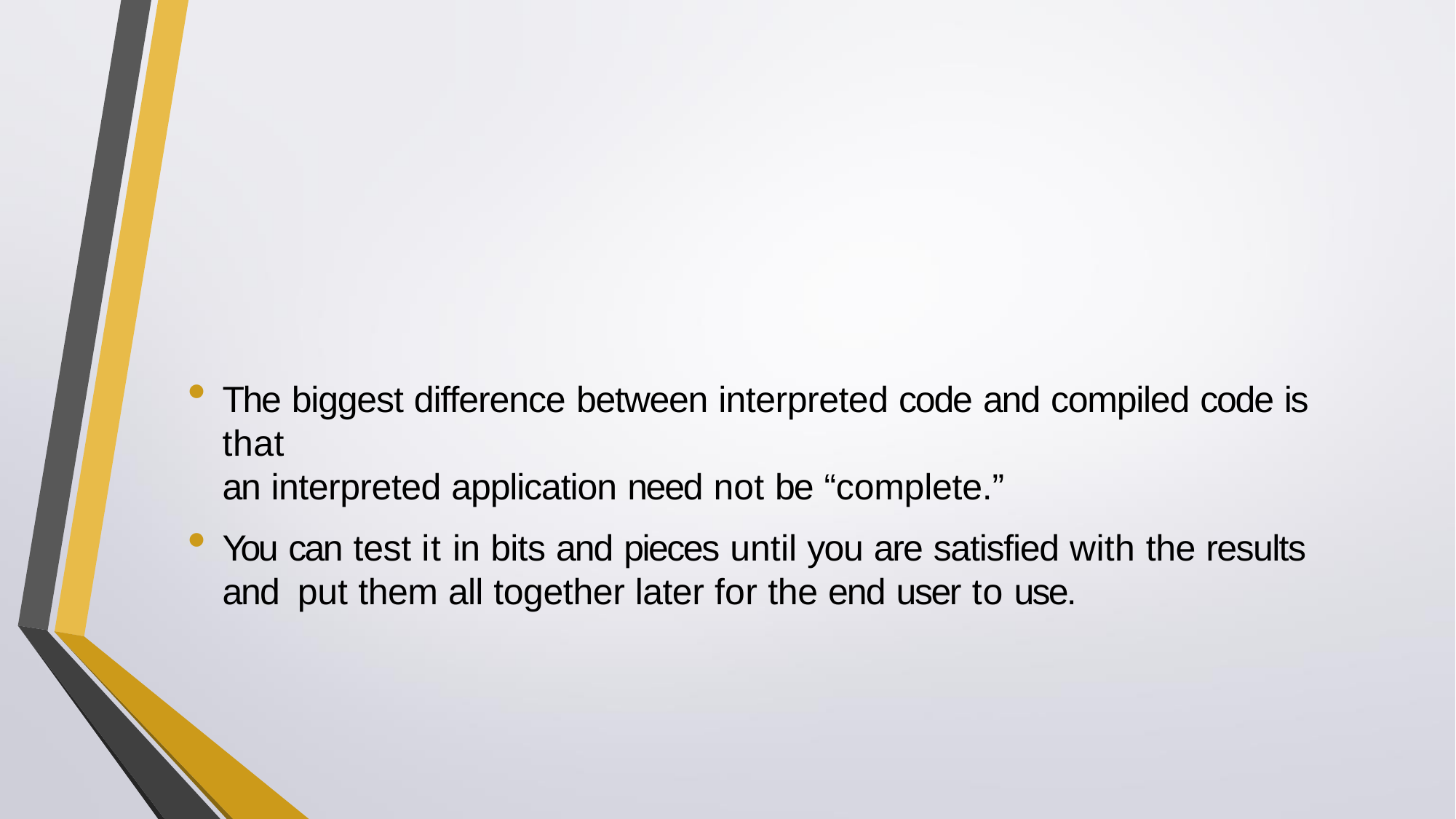

The biggest difference between interpreted code and compiled code is that
an interpreted application need not be “complete.”
You can test it in bits and pieces until you are satisfied with the results and  put them all together later for the end user to use.